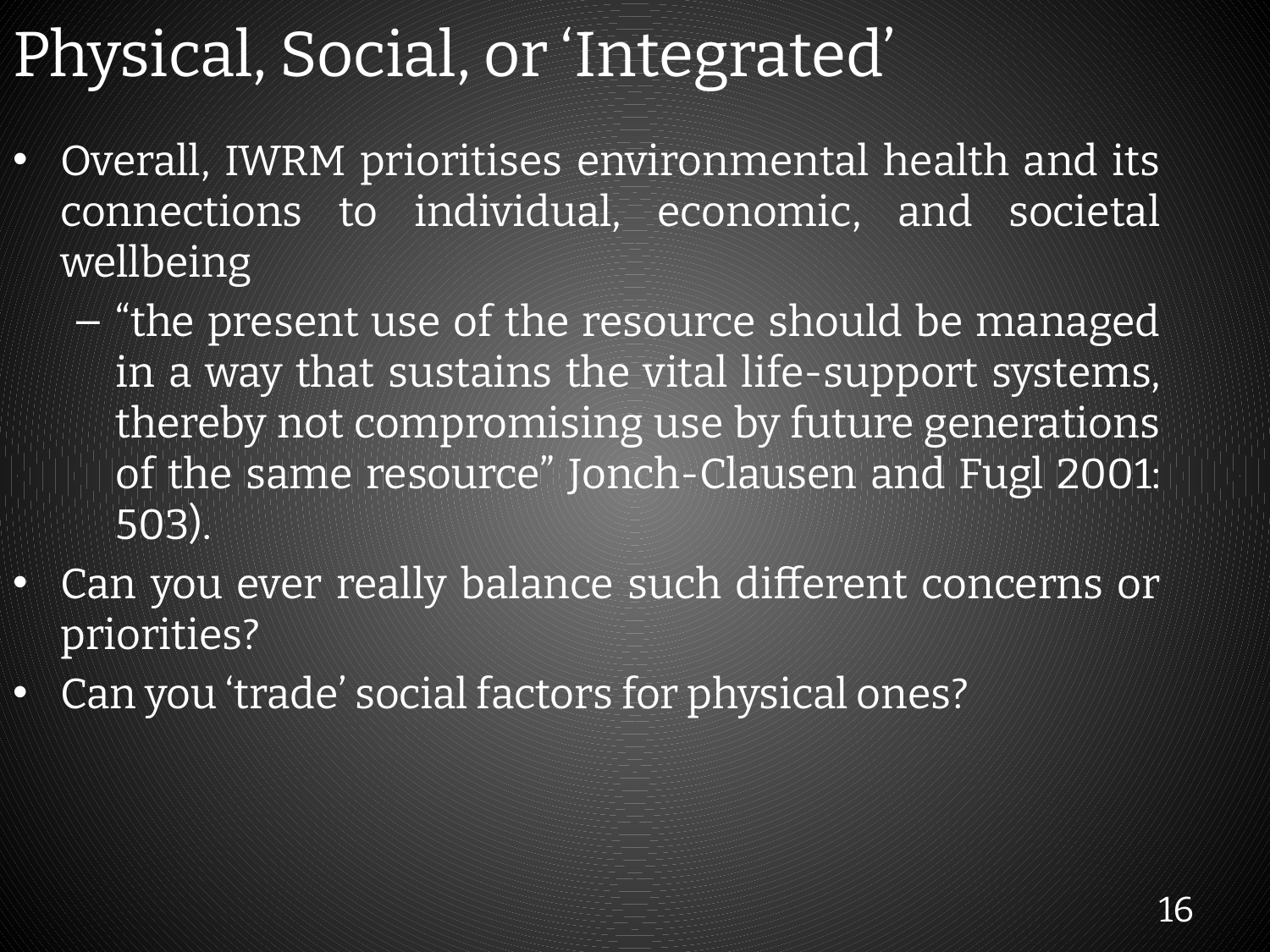

# Physical, Social, or ‘Integrated’
Overall, IWRM prioritises environmental health and its connections to individual, economic, and societal wellbeing
“the present use of the resource should be managed in a way that sustains the vital life-support systems, thereby not compromising use by future generations of the same resource” Jonch-Clausen and Fugl 2001: 503).
Can you ever really balance such different concerns or priorities?
Can you ‘trade’ social factors for physical ones?
16